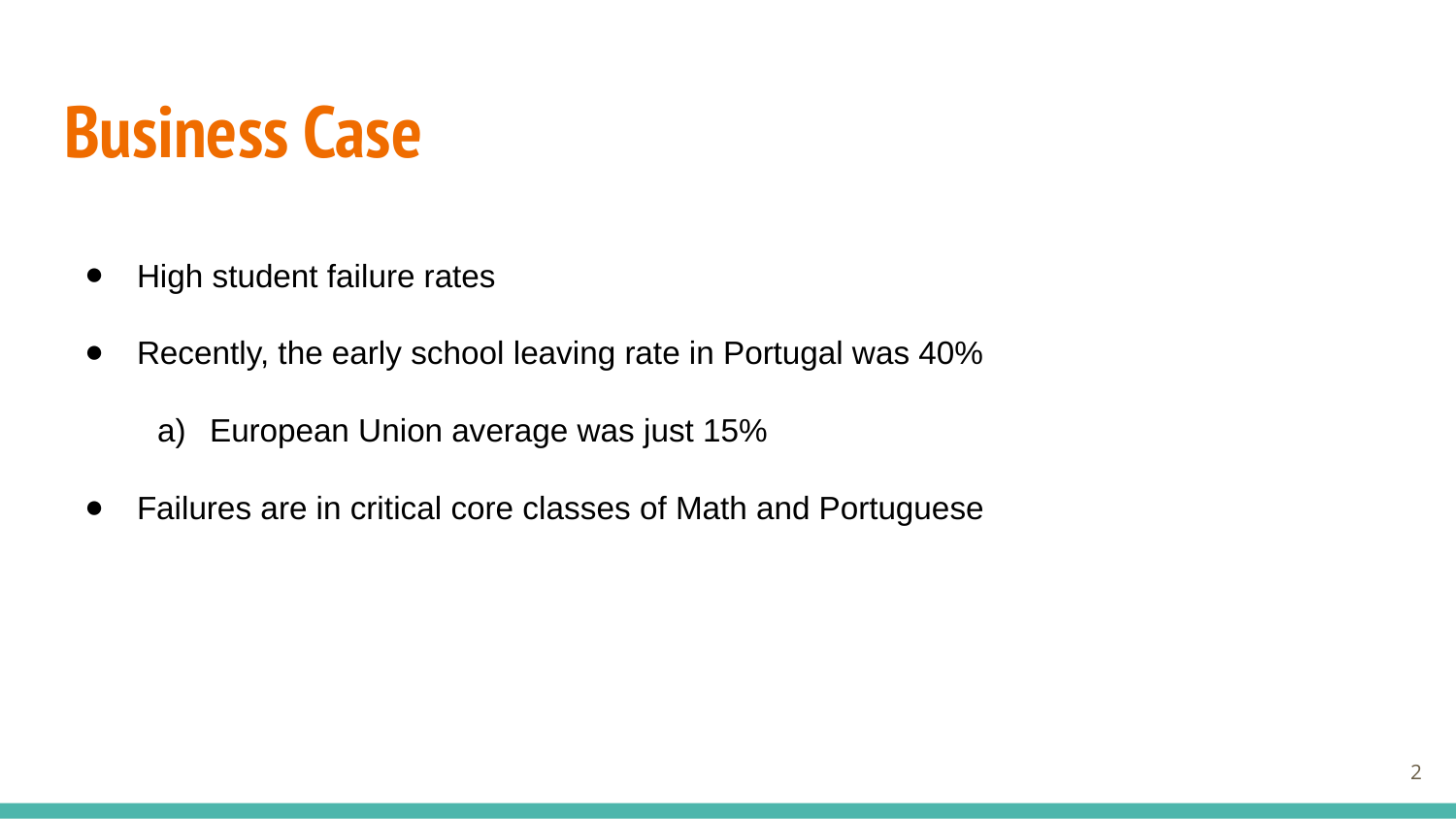

# Business Case
High student failure rates
Recently, the early school leaving rate in Portugal was 40%
European Union average was just 15%
Failures are in critical core classes of Math and Portuguese
2